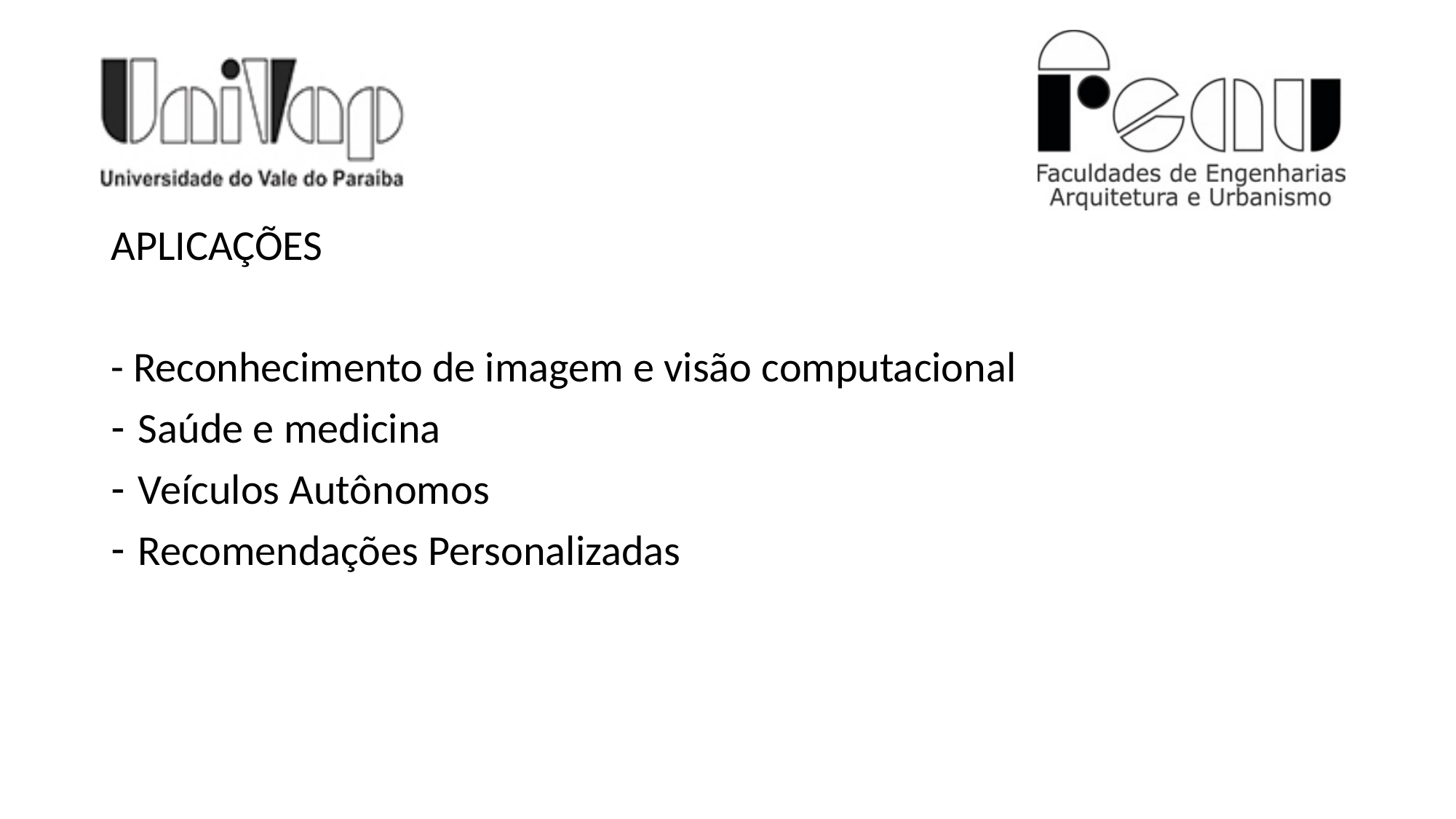

#
APLICAÇÕES

- Reconhecimento de imagem e visão computacional
Saúde e medicina
Veículos Autônomos
Recomendações Personalizadas